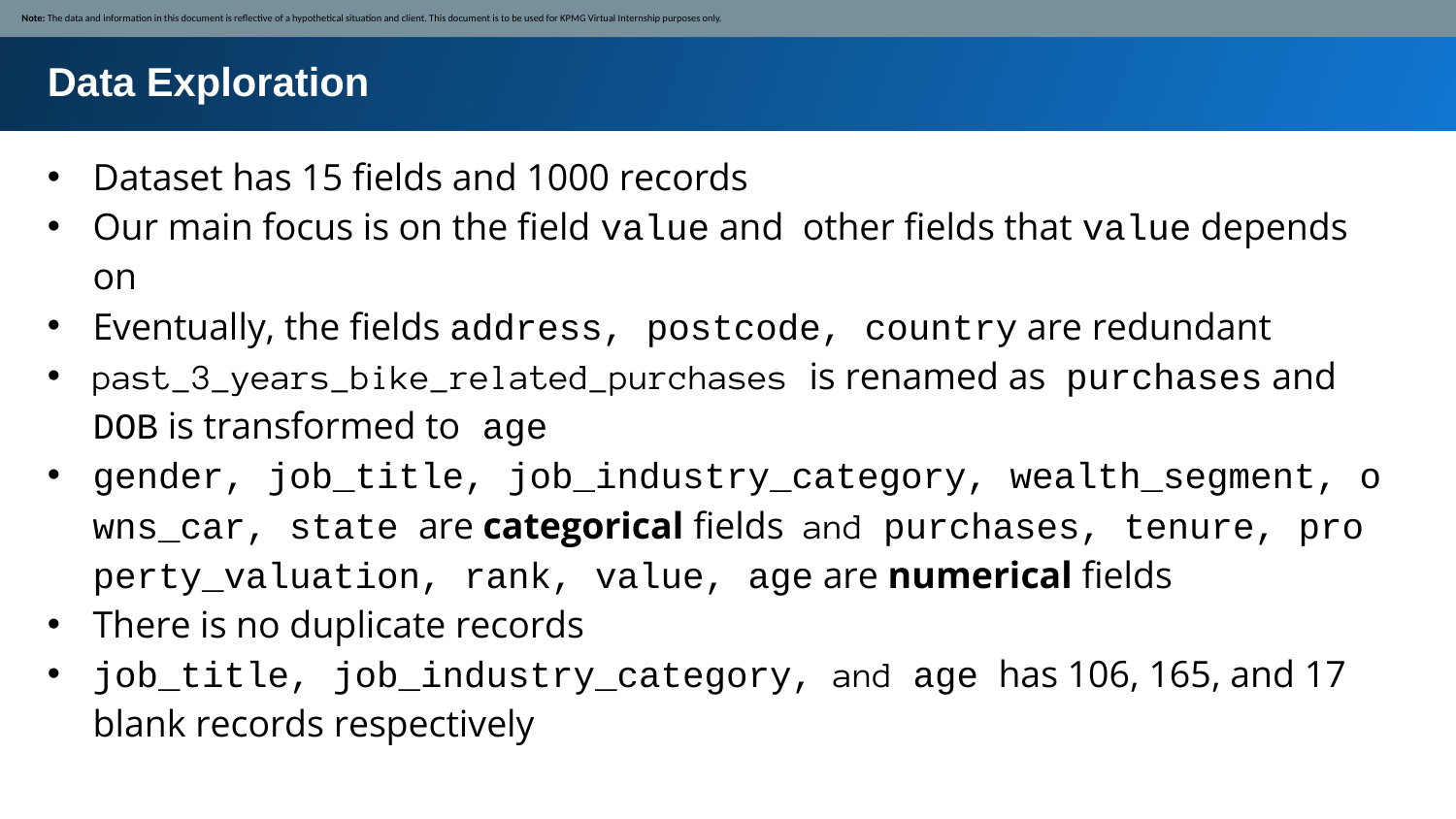

Note: The data and information in this document is reflective of a hypothetical situation and client. This document is to be used for KPMG Virtual Internship purposes only.
Data Exploration
Dataset has 15 fields and 1000 records
Our main focus is on the field value and  other fields that value depends on
Eventually, the fields address, postcode, country are redundant
past_3_years_bike_related_purchases is renamed as purchases and DOB is transformed to age
gender, job_title, job_industry_category, wealth_segment, owns_car, state are categorical fields and purchases, tenure, property_valuation, rank, value, age are numerical fields
There is no duplicate records
job_title, job_industry_category, and age has 106, 165, and 17 blank records respectively